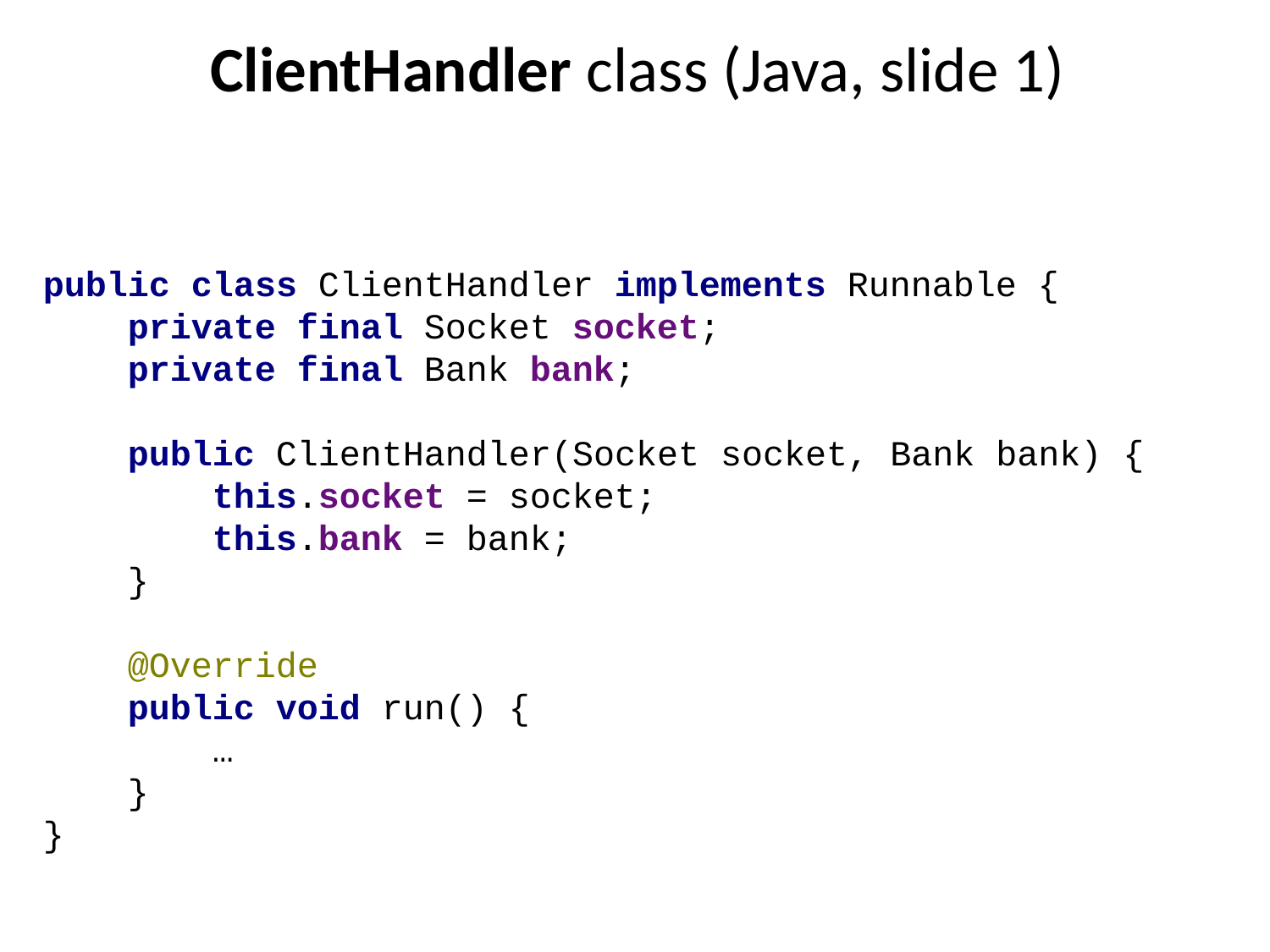

# ClientHandler class (Java, slide 1)
public class ClientHandler implements Runnable {
    private final Socket socket;
    private final Bank bank;
    public ClientHandler(Socket socket, Bank bank) {
        this.socket = socket;
        this.bank = bank;
    }
    @Override
    public void run() {
        …
    }
}